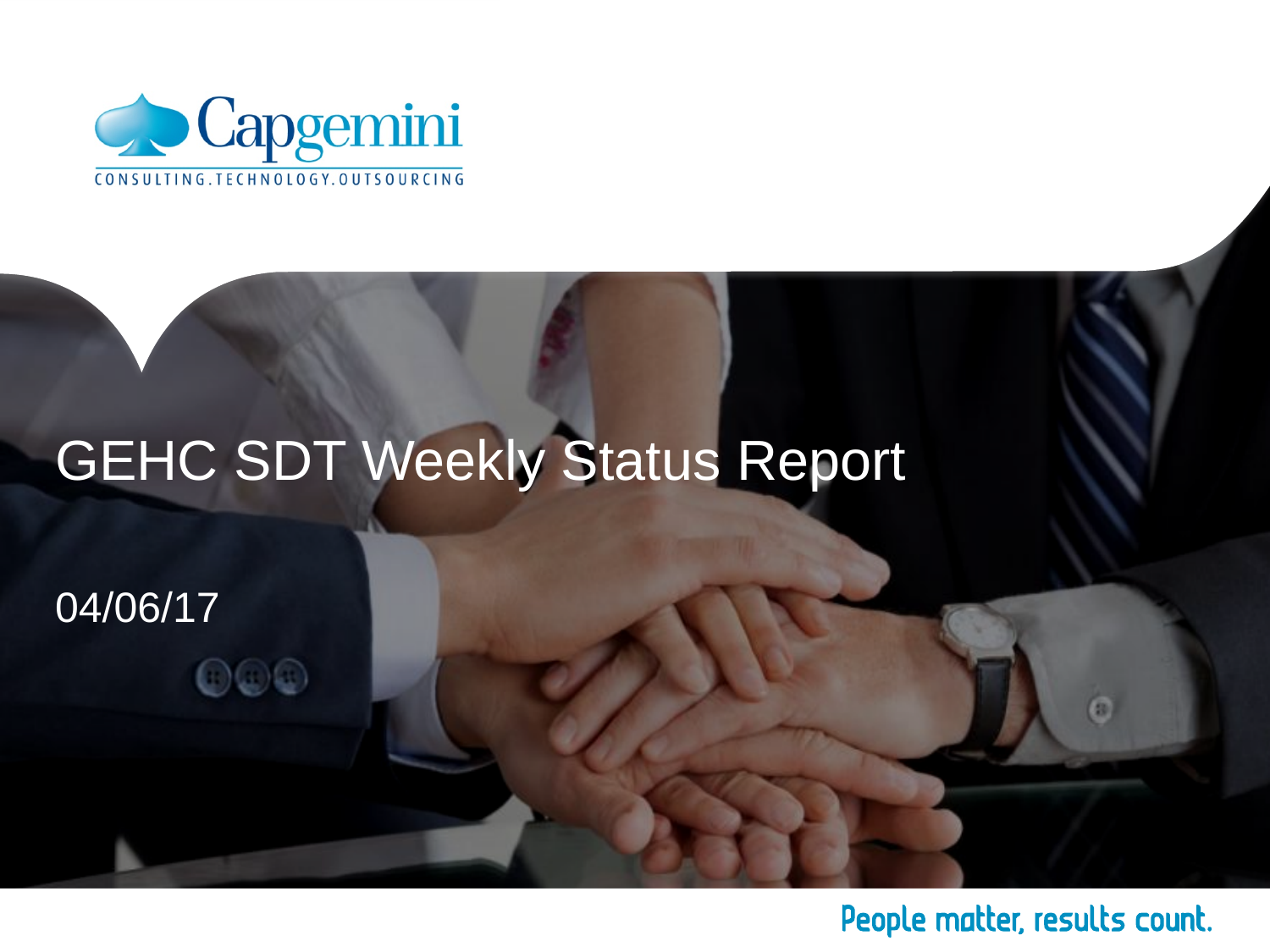

# GEHC SDT Weekly Status Report
04/06/17